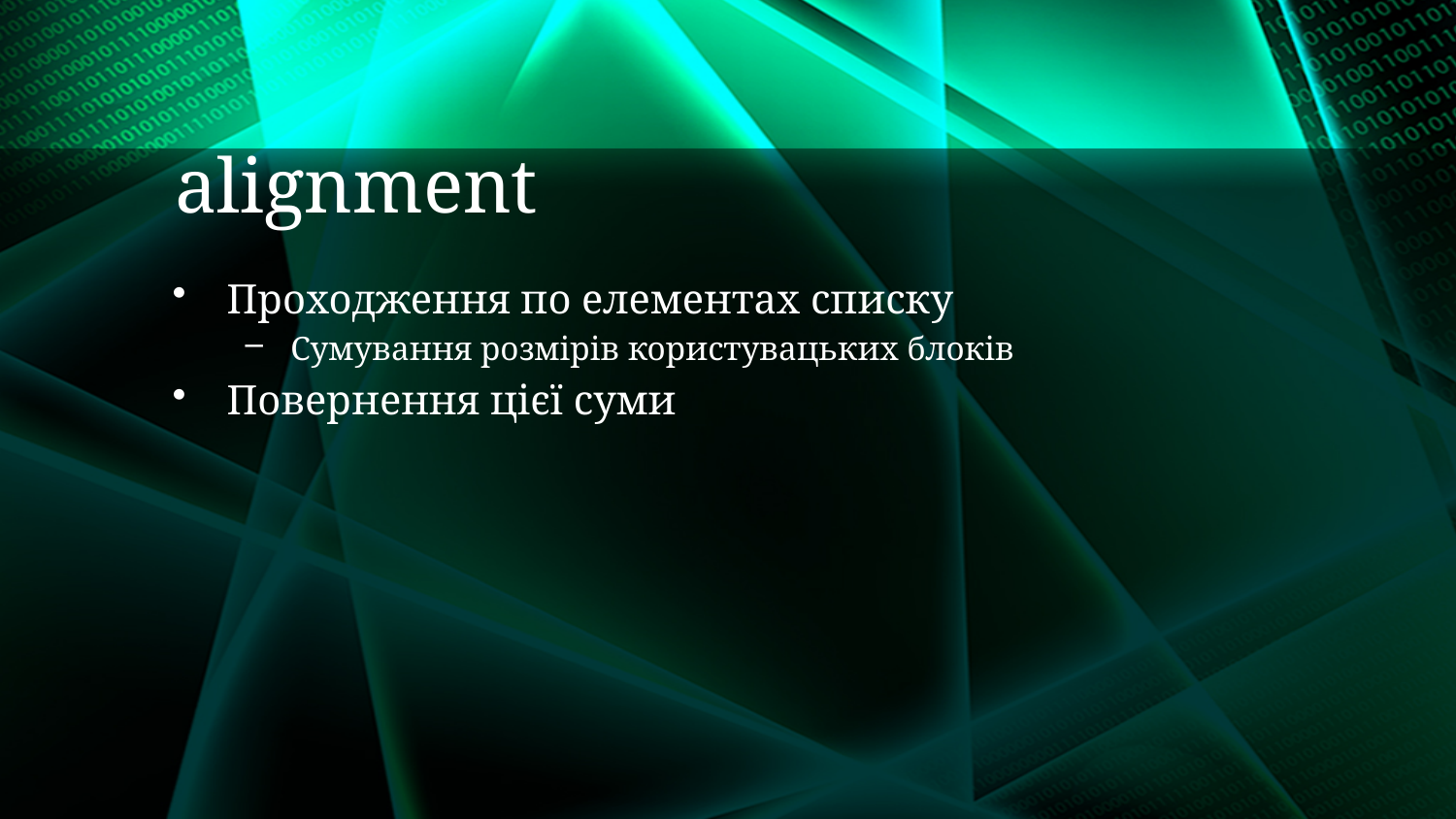

# alignment
Проходження по елементах списку
Сумування розмірів користувацьких блоків
Повернення цієї суми